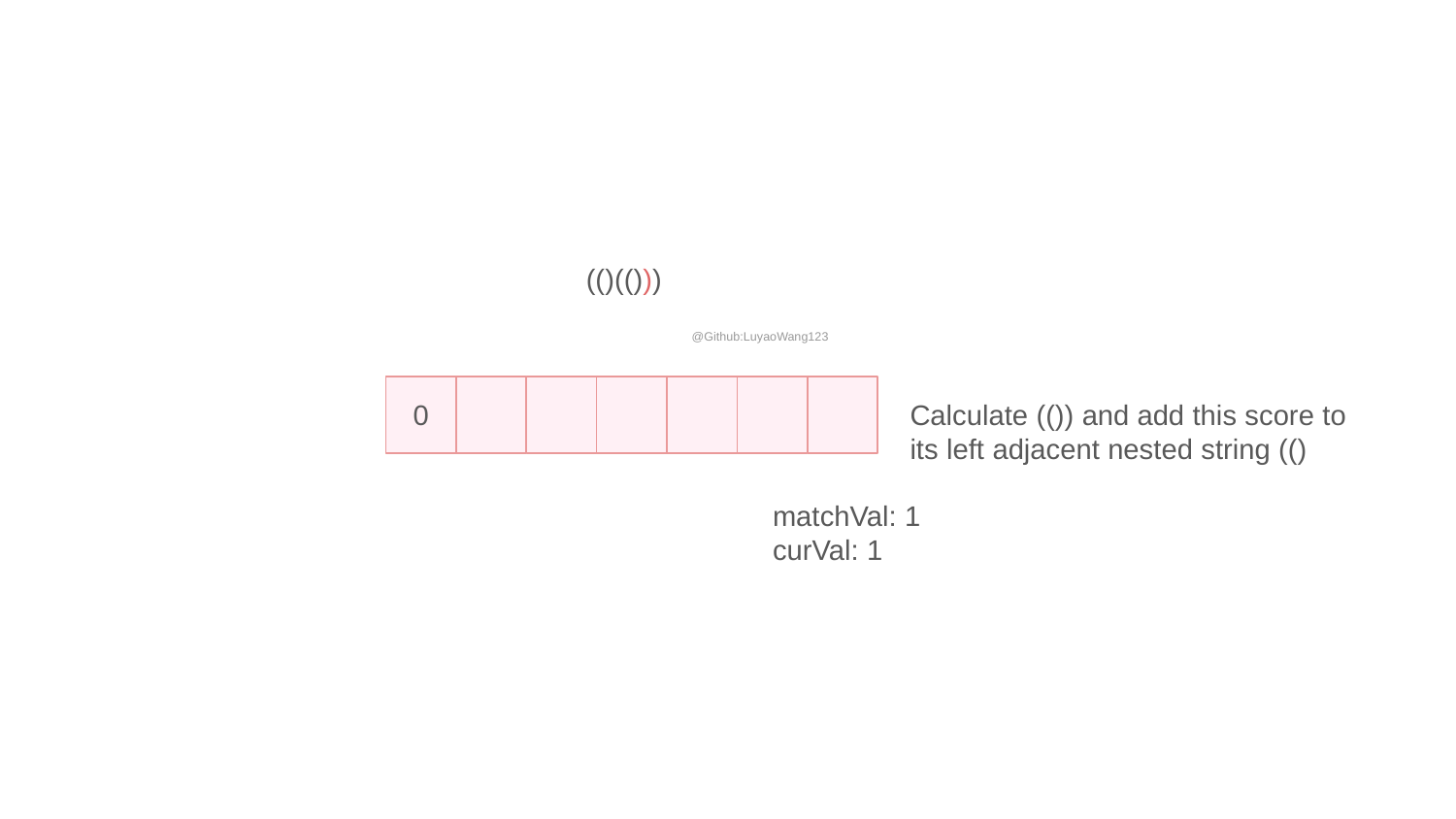

(()(()))
@Github:LuyaoWang123

0

Calculate (()) and add this score to its left adjacent nested string (()

matchVal: 1
curVal: 1